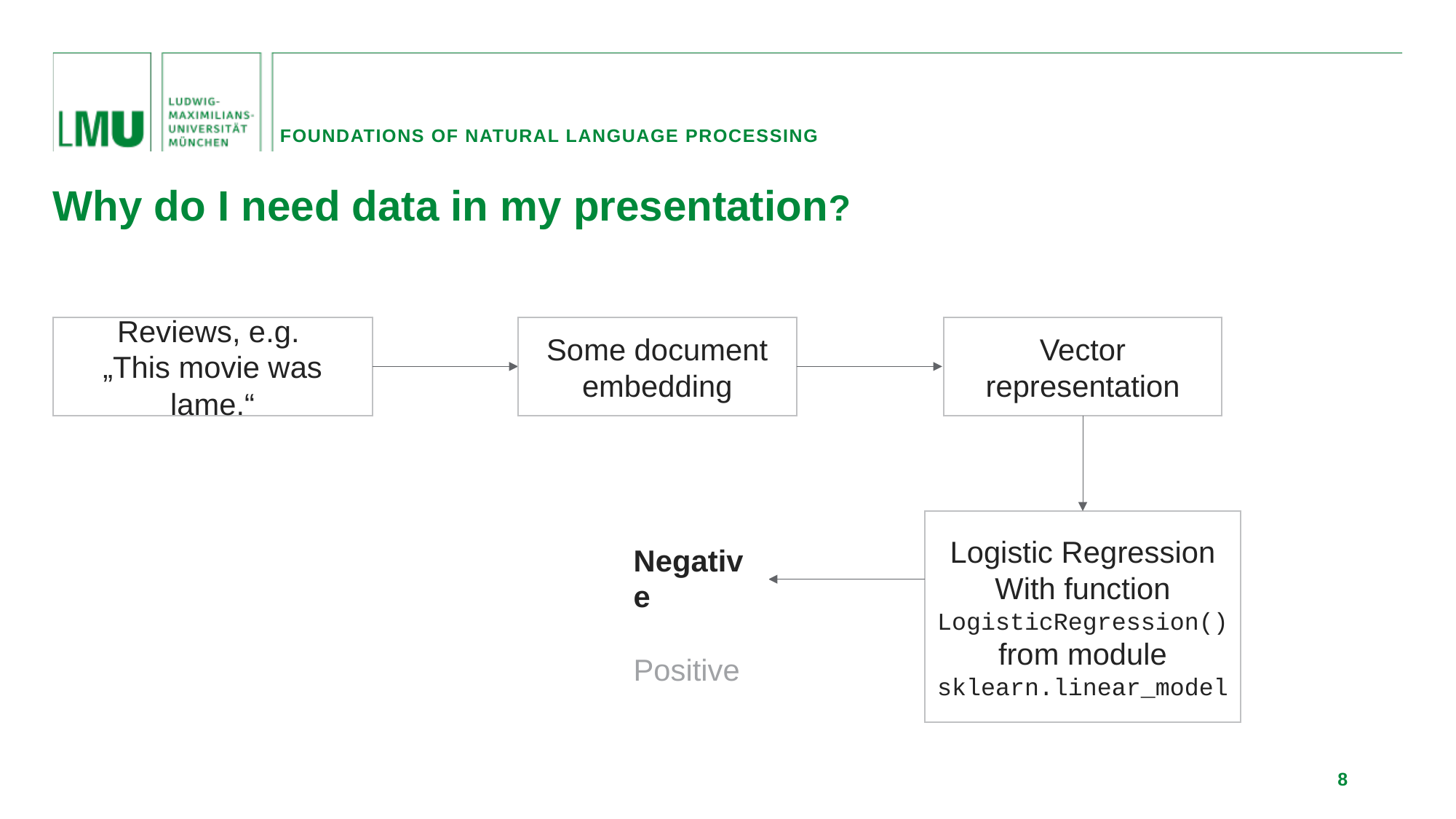

Foundations of natural language processing
Why do I need data in my presentation?
Reviews, e.g.
„This movie was lame.“
Some document embedding
Vector representation
Logistic Regression
With function LogisticRegression() from module sklearn.linear_model
Negative

Positive
8